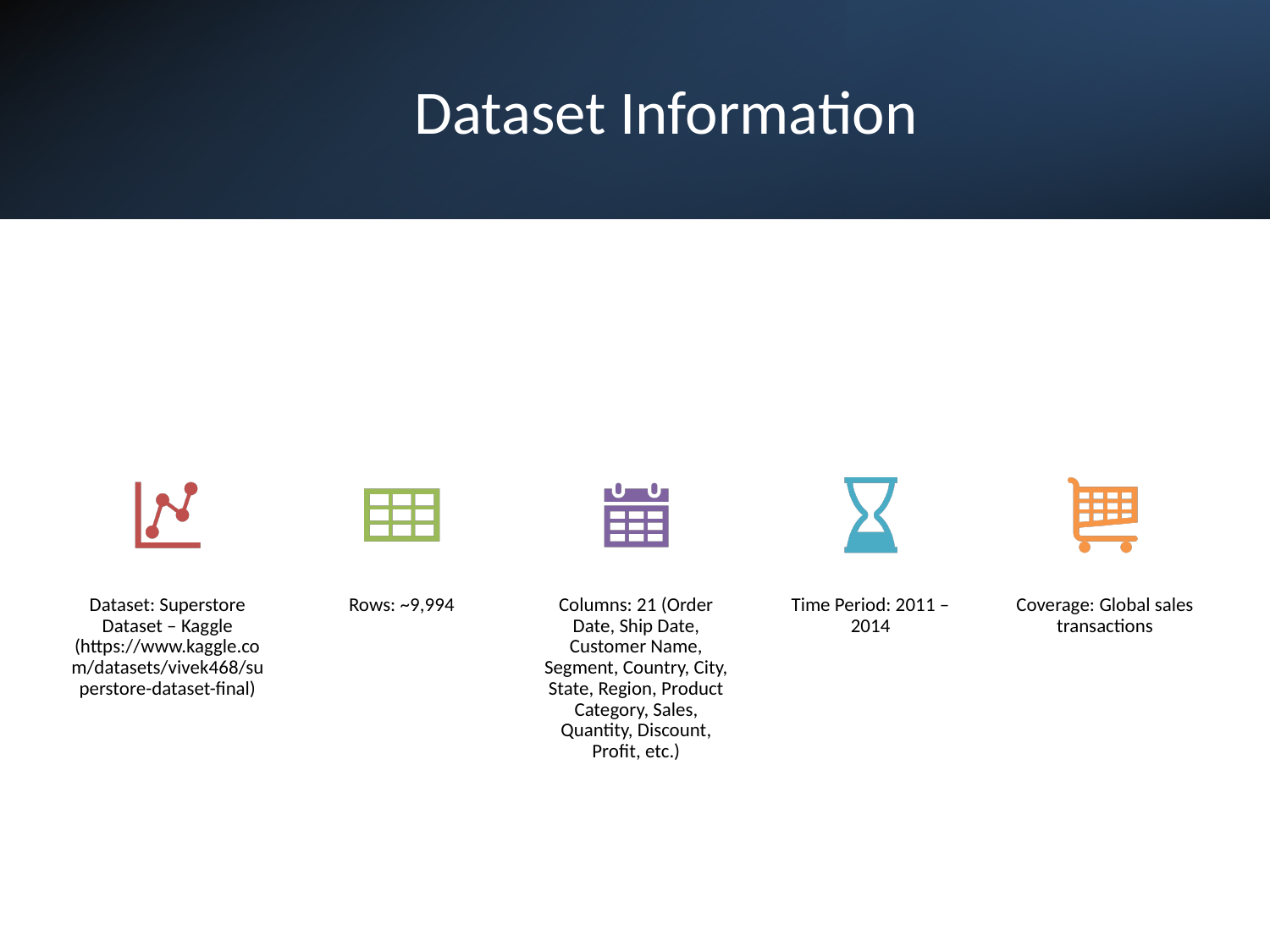

# Dataset Information
Dataset: Superstore Dataset – Kaggle (https://www.kaggle.com/datasets/vivek468/superstore-dataset-final)
Rows: ~9,994
Columns: 21 (Order Date, Ship Date, Customer Name, Segment, Country, City, State, Region, Product Category, Sales, Quantity, Discount, Profit, etc.)
Time Period: 2011 – 2014
Coverage: Global sales transactions